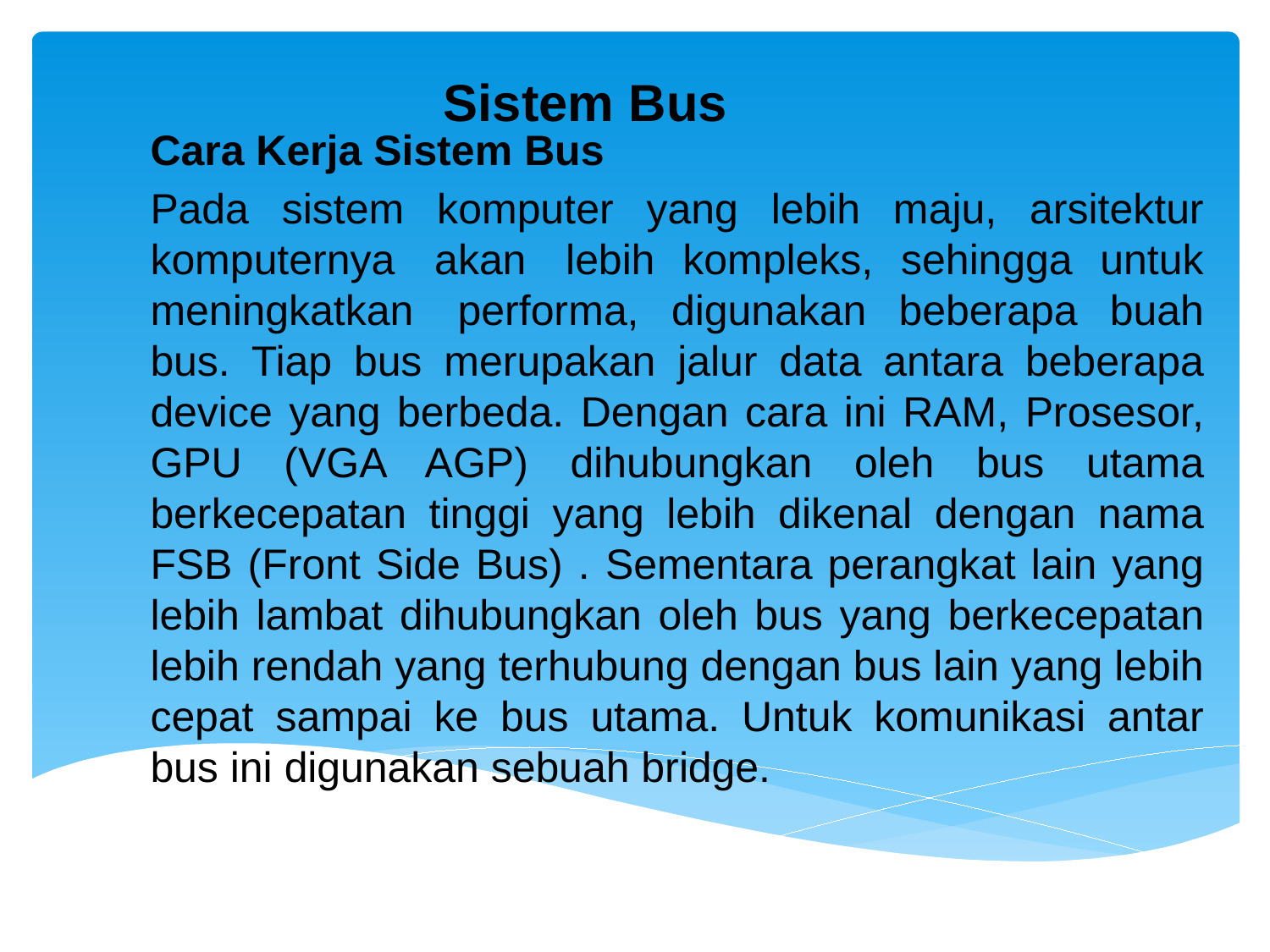

# Sistem Bus
Cara Kerja Sistem Bus
Pada sistem komputer yang lebih maju, arsitektur komputernya  akan  lebih kompleks, sehingga untuk meningkatkan  performa, digunakan beberapa buah bus. Tiap bus merupakan jalur data antara beberapa device yang berbeda. Dengan cara ini RAM, Prosesor, GPU (VGA AGP) dihubungkan oleh bus utama berkecepatan tinggi yang lebih dikenal dengan nama FSB (Front Side Bus) . Sementara perangkat lain yang lebih lambat dihubungkan oleh bus yang berkecepatan lebih rendah yang terhubung dengan bus lain yang lebih cepat sampai ke bus utama. Untuk komunikasi antar bus ini digunakan sebuah bridge.